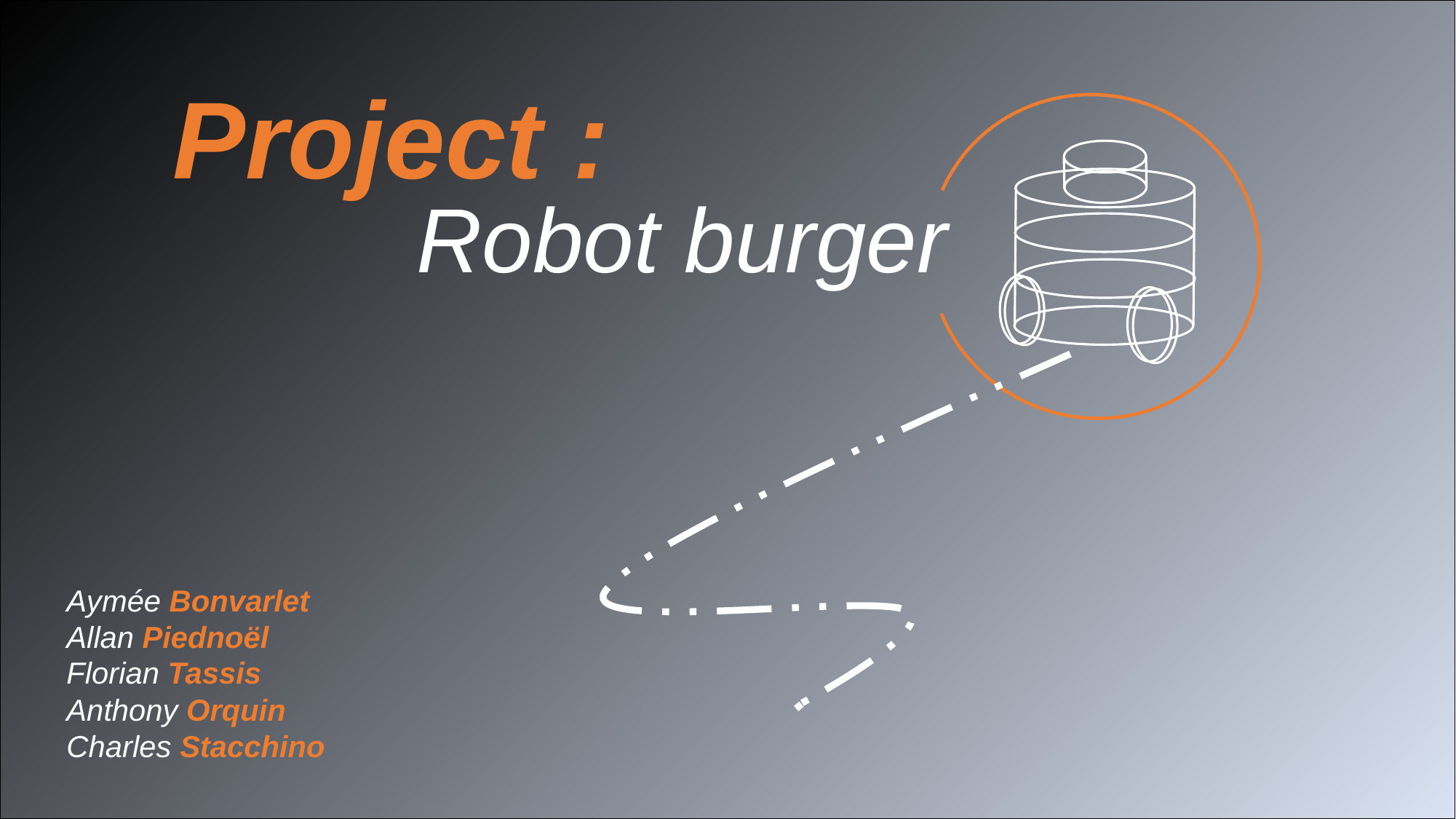

Project :

Robot burger

Aymée Bonvarlet
Allan Piednoël
Florian Tassis
Anthony Orquin
Charles Stacchino